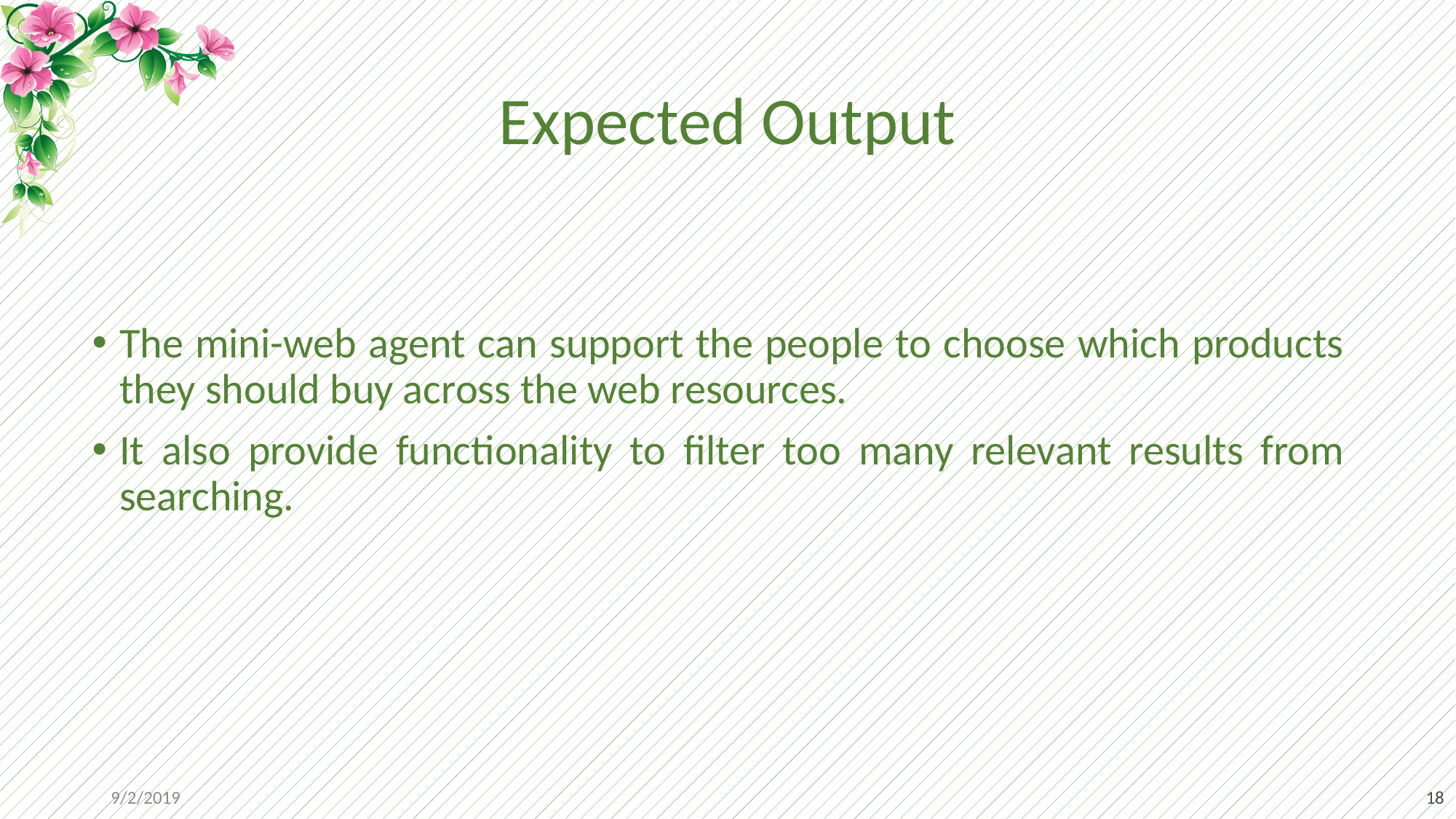

# Expected Output
The mini-web agent can support the people to choose which products they should buy across the web resources.
It also provide functionality to filter too many relevant results from searching.

9/2/2019
18